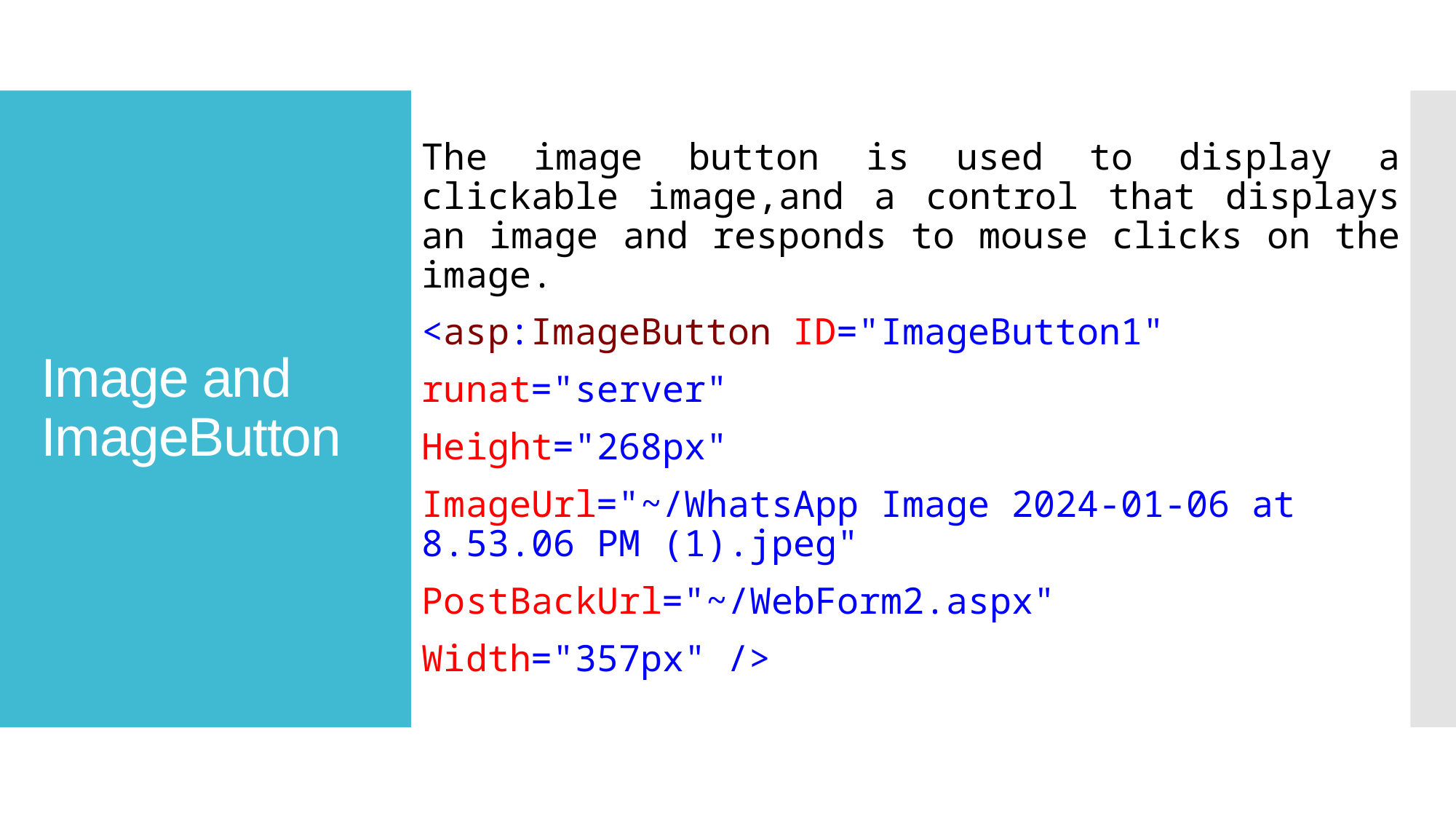

The image button is used to display a clickable image,and a control that displays an image and responds to mouse clicks on the image.
<asp:ImageButton ID="ImageButton1"
runat="server"
Height="268px"
ImageUrl="~/WhatsApp Image 2024-01-06 at 8.53.06 PM (1).jpeg"
PostBackUrl="~/WebForm2.aspx"
Width="357px" />
# Image and ImageButton